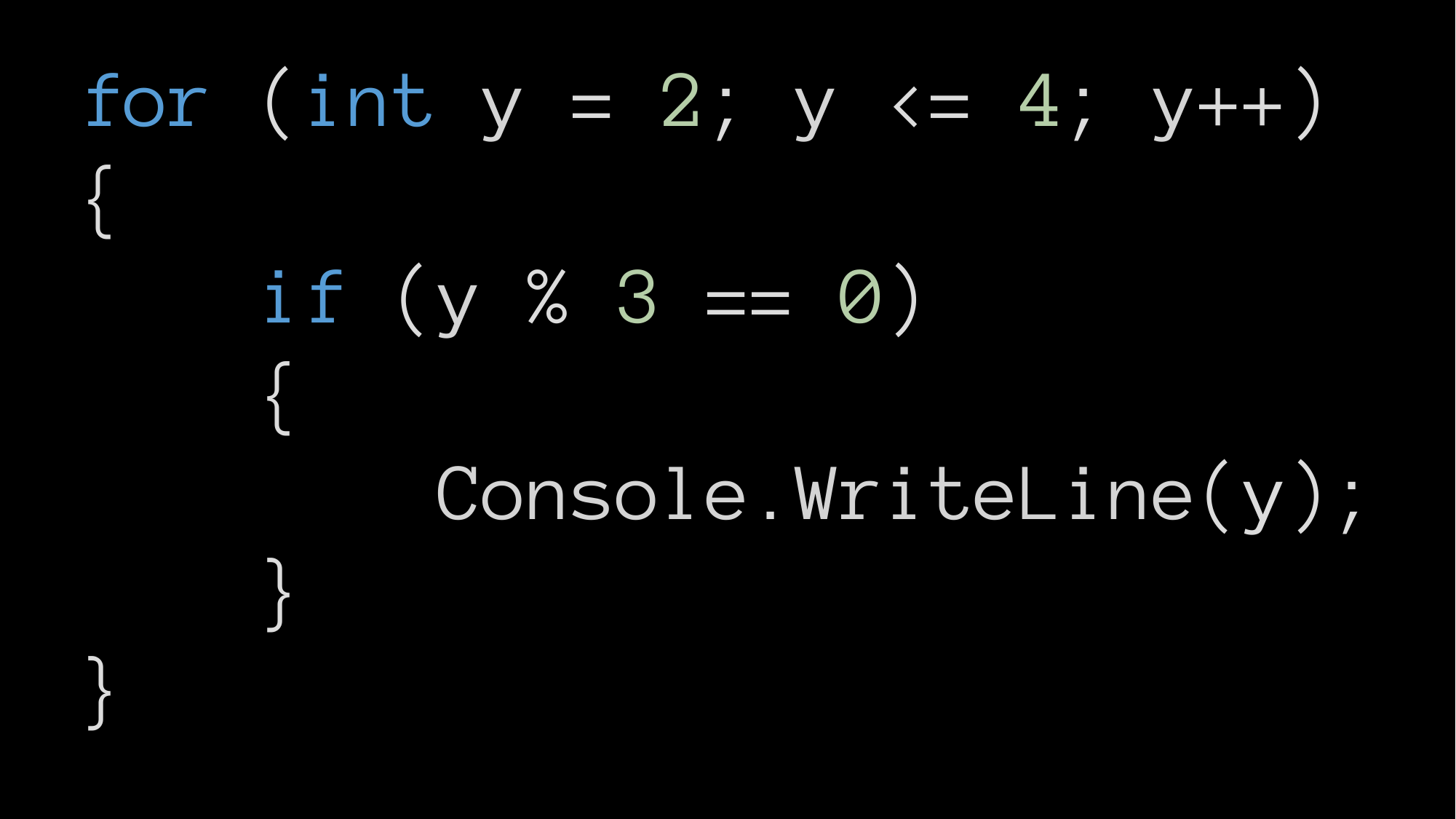

for (int y = 2; y <= 4; y++)
{
    if (y % 3 == 0)
    {
        Console.WriteLine(y);
    }
}